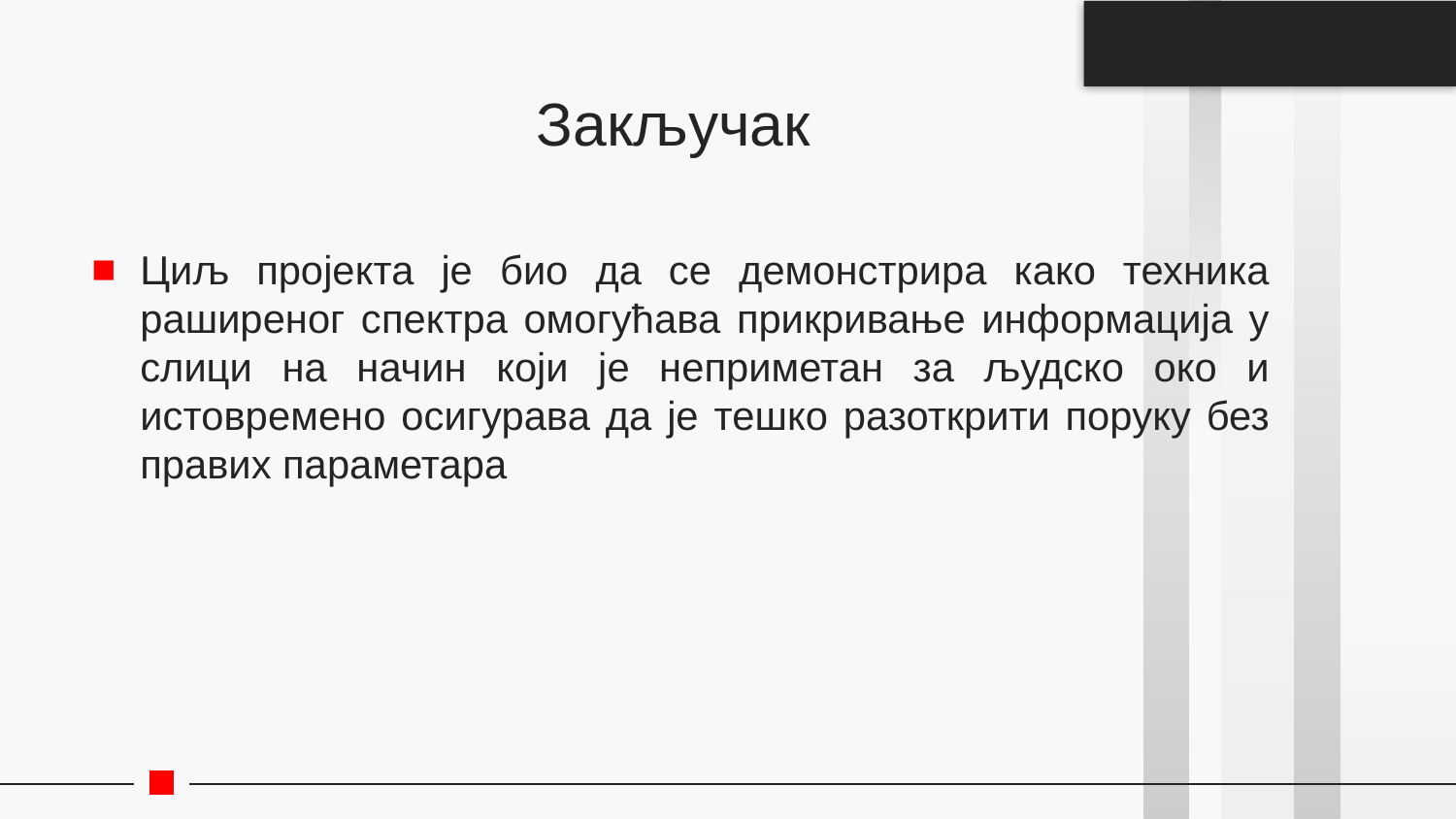

# Закључак
Циљ пројекта је био да се демонстрира како техника раширеног спектра омогућава прикривање информација у слици на начин који је неприметан за људско око и истовремено осигурава да је тешко разоткрити поруку без правих параметара